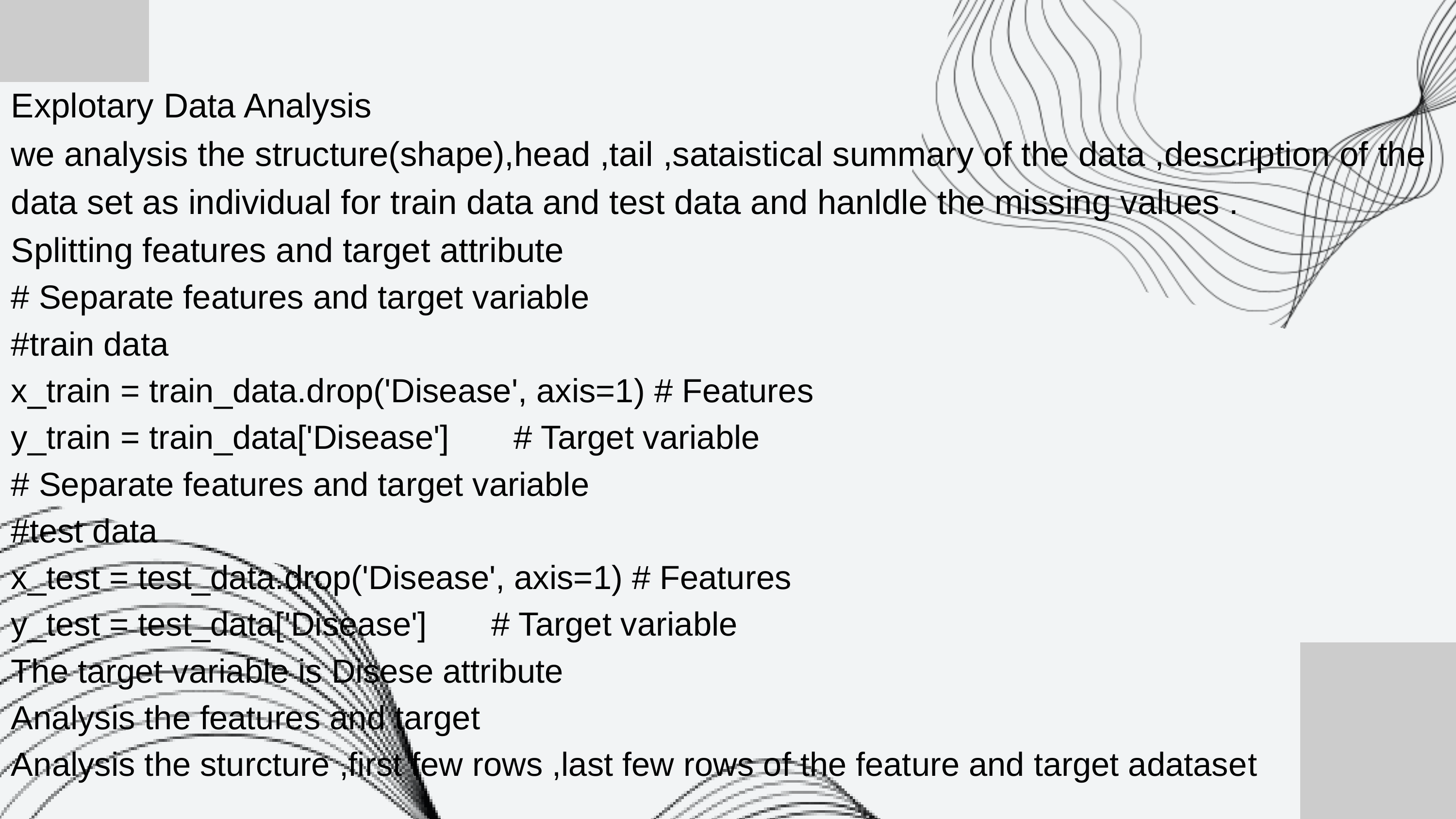

Explotary Data Analysis
we analysis the structure(shape),head ,tail ,sataistical summary of the data ,description of the data set as individual for train data and test data and hanldle the missing values .
Splitting features and target attribute
# Separate features and target variable
#train data
x_train = train_data.drop('Disease', axis=1) # Features
y_train = train_data['Disease']       # Target variable
# Separate features and target variable
#test data
x_test = test_data.drop('Disease', axis=1) # Features
y_test = test_data['Disease']       # Target variable
The target variable is Disese attribute
Analysis the features and target
Analysis the sturcture ,first few rows ,last few rows of the feature and target adataset